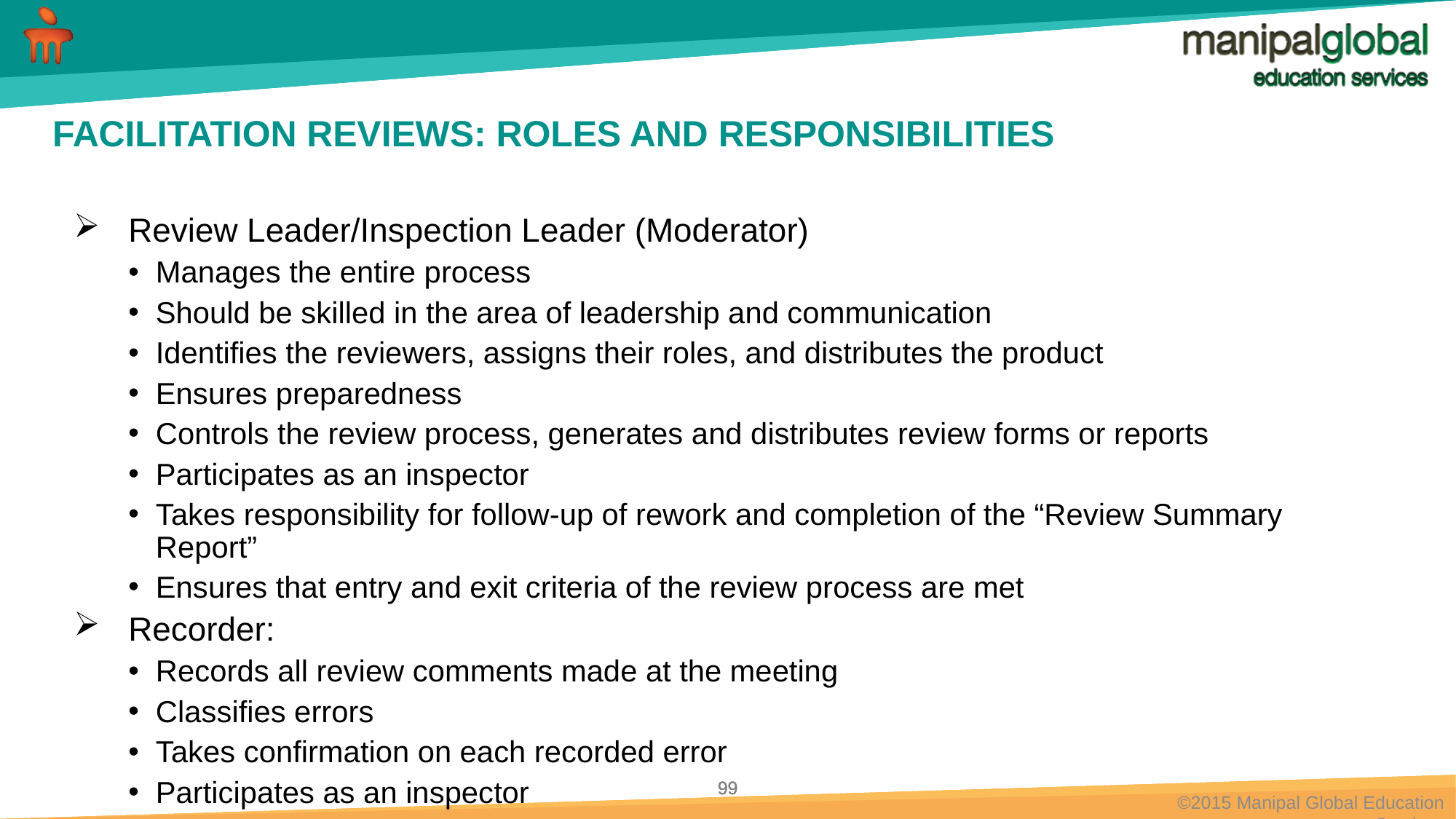

# FACILITATION REVIEWS: ROLES AND RESPONSIBILITIES
Review Leader/Inspection Leader (Moderator)
Manages the entire process
Should be skilled in the area of leadership and communication
Identifies the reviewers, assigns their roles, and distributes the product
Ensures preparedness
Controls the review process, generates and distributes review forms or reports
Participates as an inspector
Takes responsibility for follow-up of rework and completion of the “Review Summary Report”
Ensures that entry and exit criteria of the review process are met
Recorder:
Records all review comments made at the meeting
Classifies errors
Takes confirmation on each recorded error
Participates as an inspector